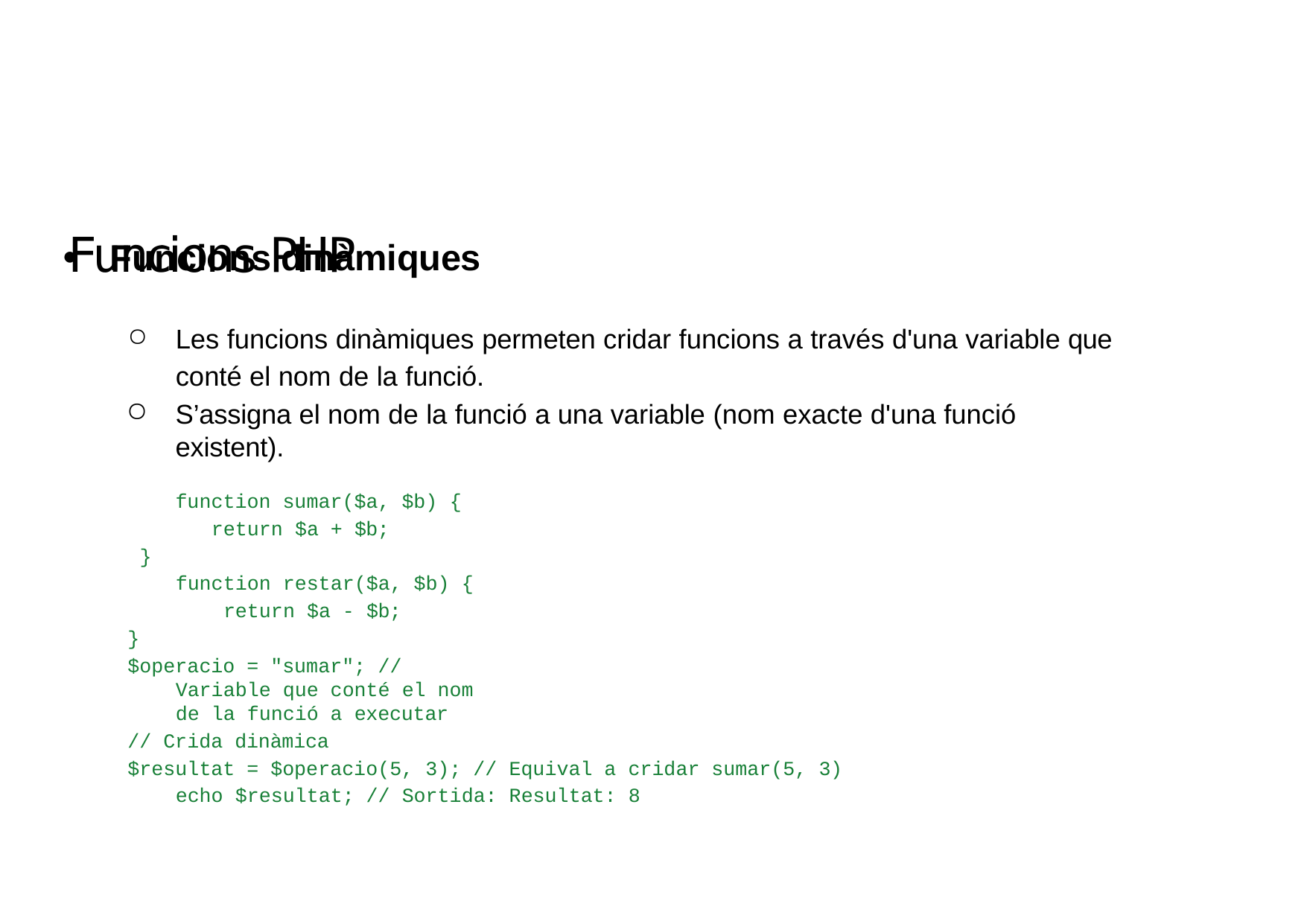

# Funcions PHP
Funcions dinàmiques
Les funcions dinàmiques permeten cridar funcions a través d'una variable que conté el nom de la funció.
S’assigna el nom de la funció a una variable (nom exacte d'una funció existent).
function sumar($a, $b) { return $a + $b;
}
function restar($a, $b) { return $a - $b;
}
$operacio = "sumar"; // Variable que conté el nom de la funció a executar
// Crida dinàmica
$resultat = $operacio(5, 3); // Equival a cridar sumar(5, 3) echo $resultat; // Sortida: Resultat: 8